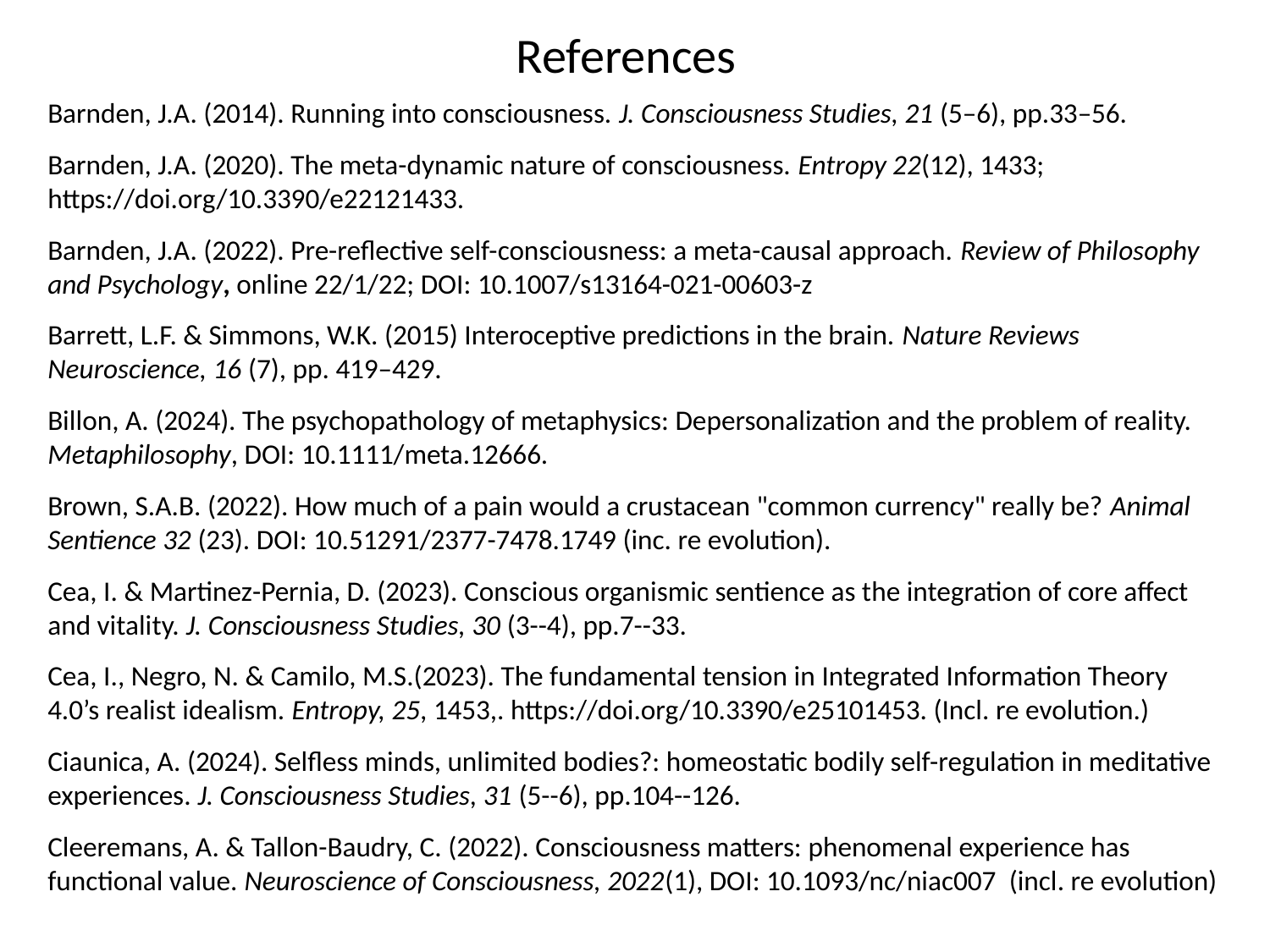

References
Barnden, J.A. (2014). Running into consciousness. J. Consciousness Studies, 21 (5–6), pp.33–56.
Barnden, J.A. (2020). The meta-dynamic nature of consciousness. Entropy 22(12), 1433; https://doi.org/10.3390/e22121433.
Barnden, J.A. (2022). Pre-reflective self-consciousness: a meta-causal approach. Review of Philosophy and Psychology, online 22/1/22; DOI: 10.1007/s13164-021-00603-z
Barrett, L.F. & Simmons, W.K. (2015) Interoceptive predictions in the brain. Nature Reviews Neuroscience, 16 (7), pp. 419–429.
Billon, A. (2024). The psychopathology of metaphysics: Depersonalization and the problem of reality. Metaphilosophy, DOI: 10.1111/meta.12666.
Brown, S.A.B. (2022). How much of a pain would a crustacean "common currency" really be? Animal Sentience 32 (23). DOI: 10.51291/2377-7478.1749 (inc. re evolution).
Cea, I. & Martinez-Pernia, D. (2023). Conscious organismic sentience as the integration of core affect and vitality. J. Consciousness Studies, 30 (3--4), pp.7--33.
Cea, I., Negro, N. & Camilo, M.S.(2023). The fundamental tension in Integrated Information Theory 4.0’s realist idealism. Entropy, 25, 1453,. https://doi.org/10.3390/e25101453. (Incl. re evolution.)
Ciaunica, A. (2024). Selfless minds, unlimited bodies?: homeostatic bodily self-regulation in meditative experiences. J. Consciousness Studies, 31 (5--6), pp.104--126.
Cleeremans, A. & Tallon-Baudry, C. (2022). Consciousness matters: phenomenal experience has functional value. Neuroscience of Consciousness, 2022(1), DOI: 10.1093/nc/niac007  (incl. re evolution)